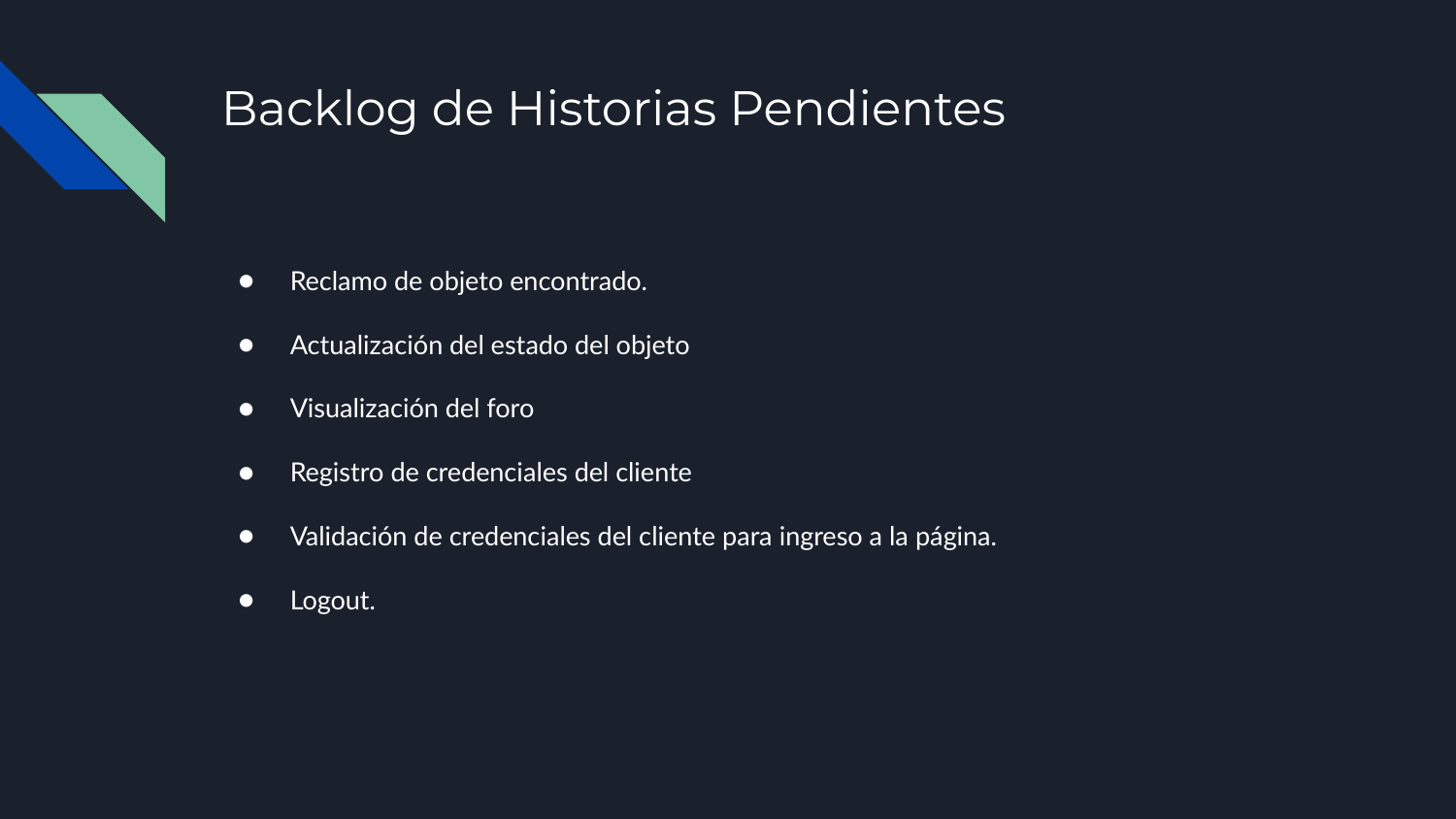

# Backlog de Historias Pendientes
Reclamo de objeto encontrado.
Actualización del estado del objeto
Visualización del foro
Registro de credenciales del cliente
Validación de credenciales del cliente para ingreso a la página.
Logout.